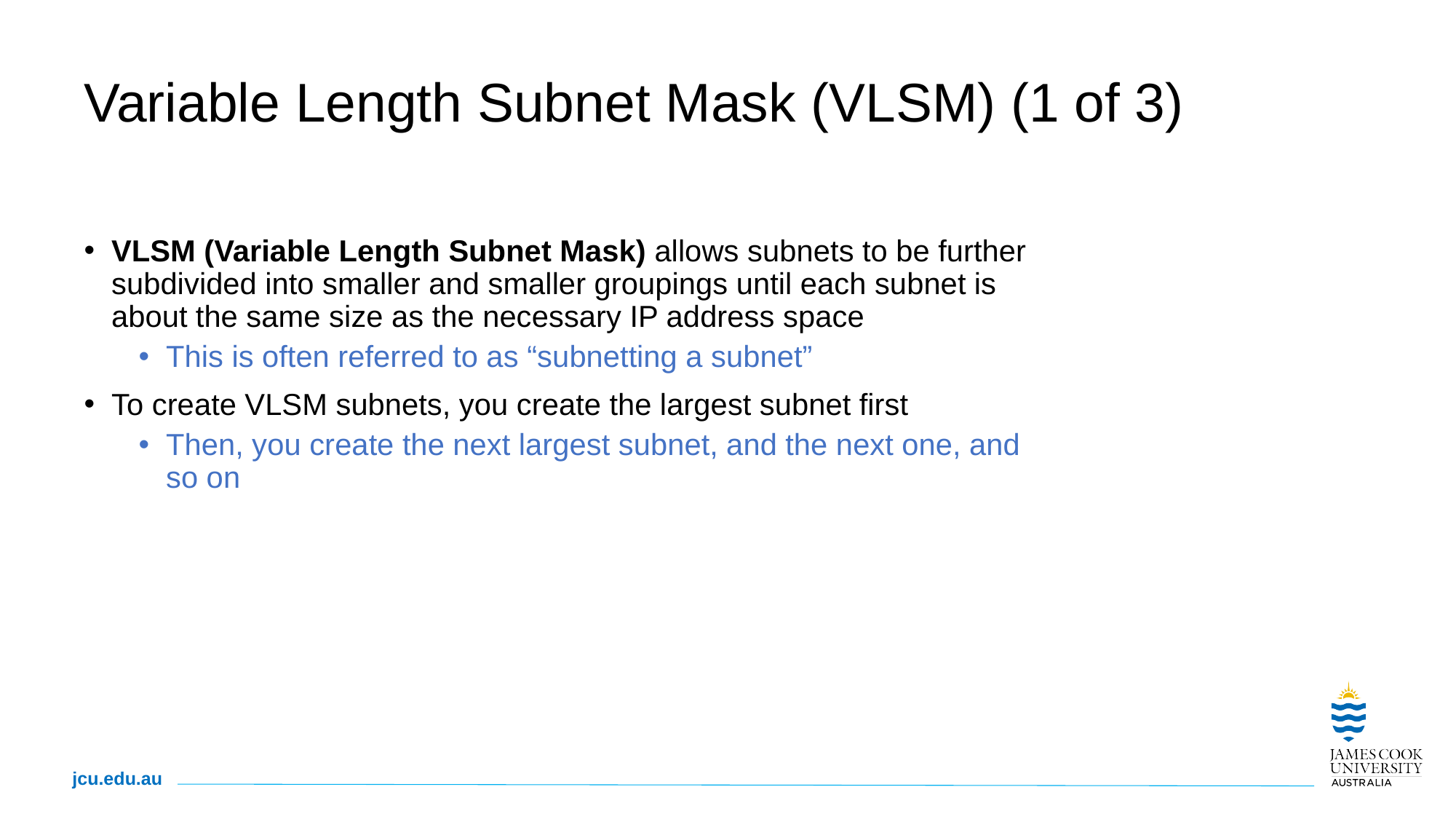

# Variable Length Subnet Mask (VLSM) (1 of 3)
VLSM (Variable Length Subnet Mask) allows subnets to be further subdivided into smaller and smaller groupings until each subnet is about the same size as the necessary IP address space
This is often referred to as “subnetting a subnet”
To create VLSM subnets, you create the largest subnet first
Then, you create the next largest subnet, and the next one, and so on